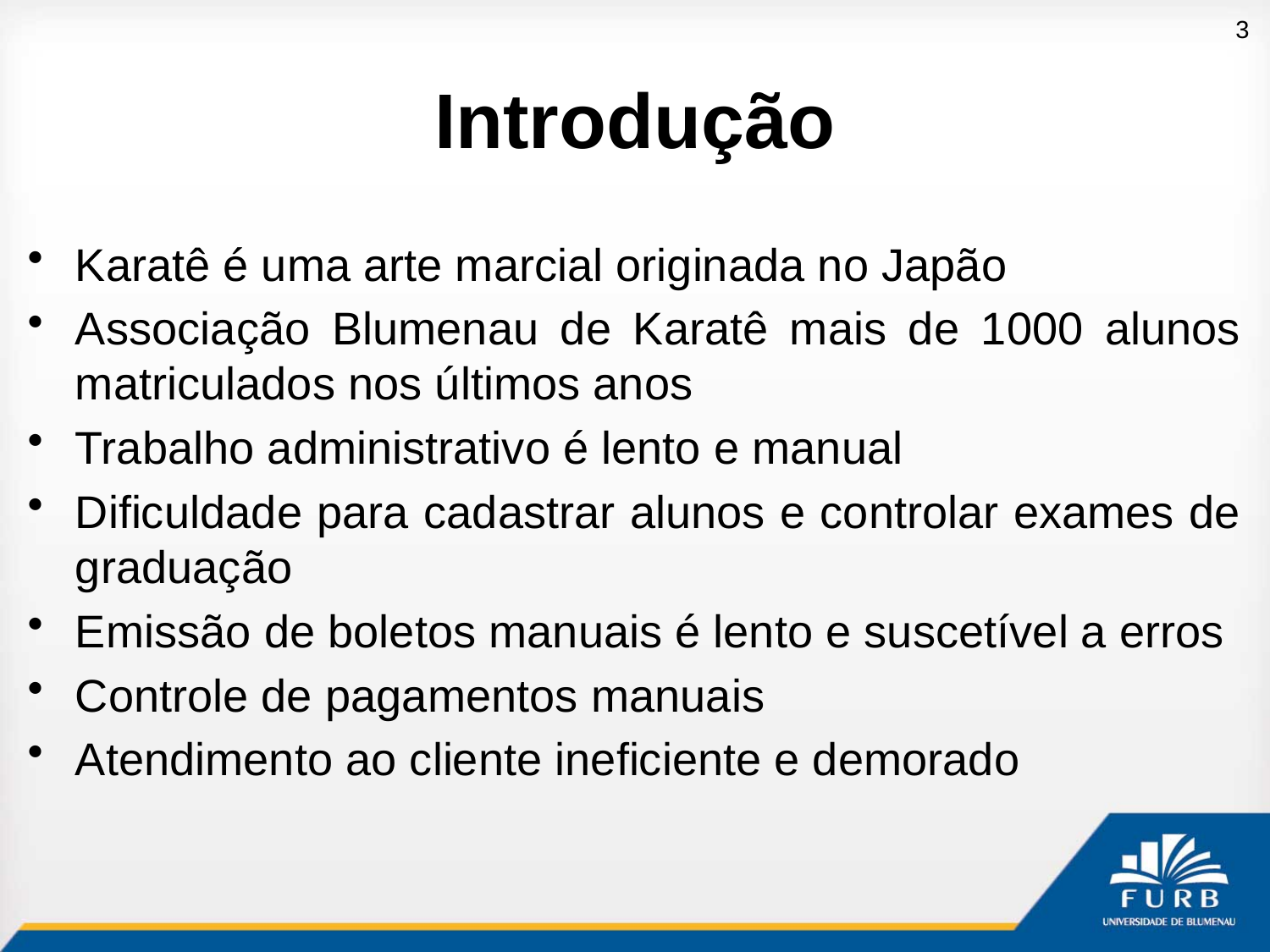

3
# Introdução

Karatê é uma arte marcial originada no Japão
Associação Blumenau de Karatê mais de 1000 alunos matriculados nos últimos anos
Trabalho administrativo é lento e manual
Dificuldade para cadastrar alunos e controlar exames de graduação
Emissão de boletos manuais é lento e suscetível a erros
Controle de pagamentos manuais
Atendimento ao cliente ineficiente e demorado